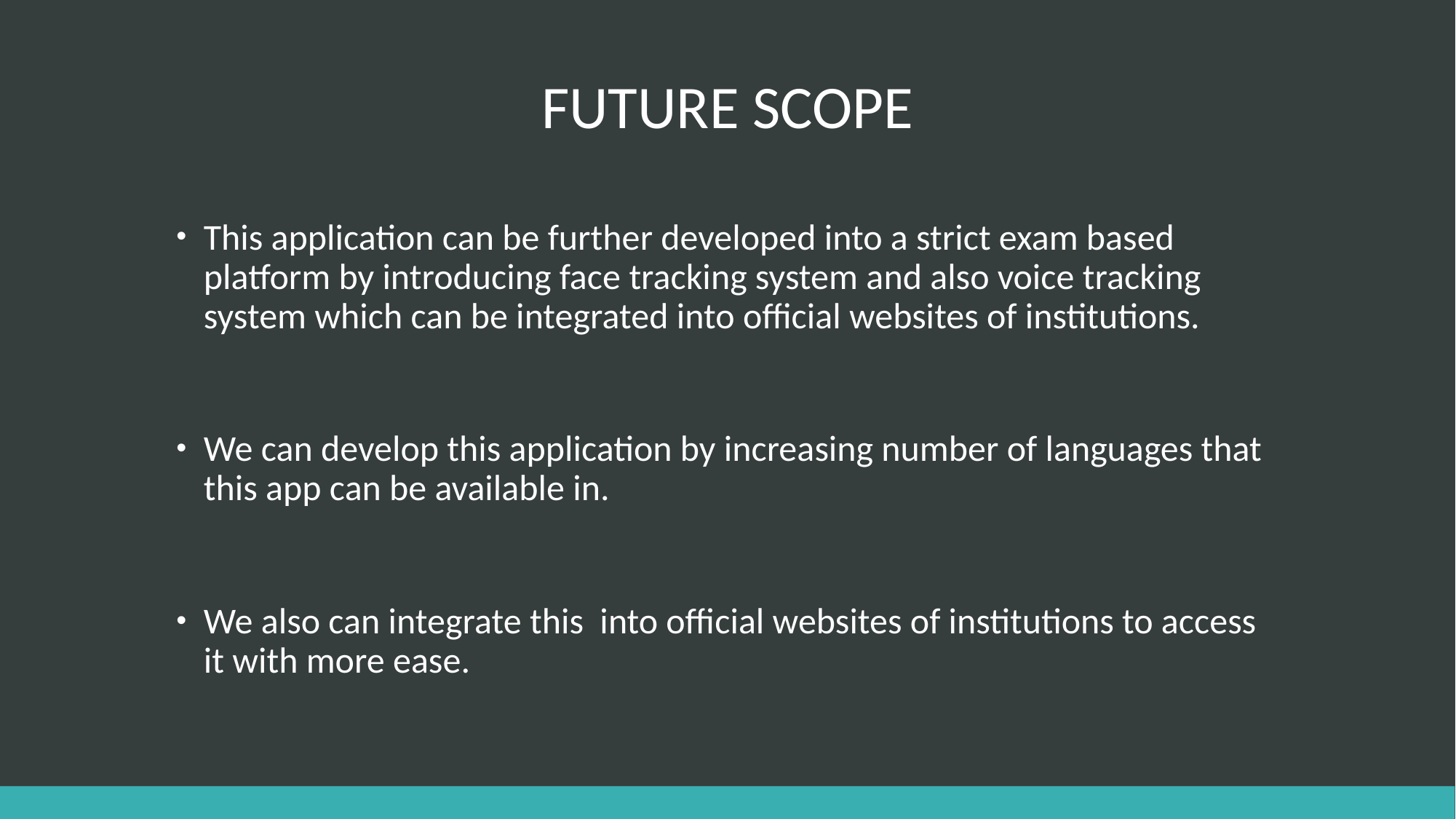

# FUTURE SCOPE
This application can be further developed into a strict exam based platform by introducing face tracking system and also voice tracking system which can be integrated into official websites of institutions.

We can develop this application by increasing number of languages that this app can be available in.

We also can integrate this  into official websites of institutions to access it with more ease.